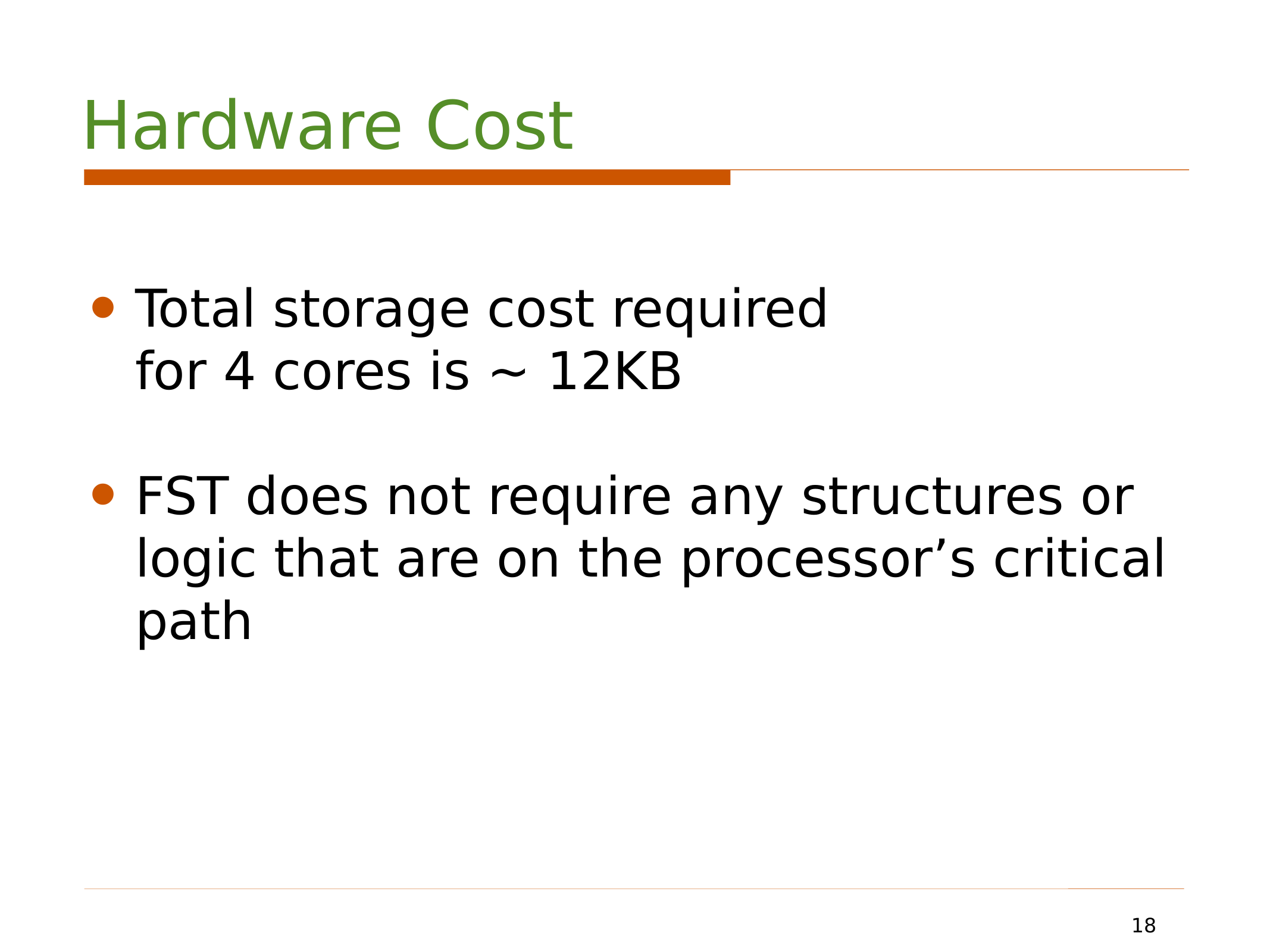

Hardware Cost

Total storage cost required
for 4 cores is ∼ 12KB
FST does not require any structures or logic that are on the processor’s critical path

18
18